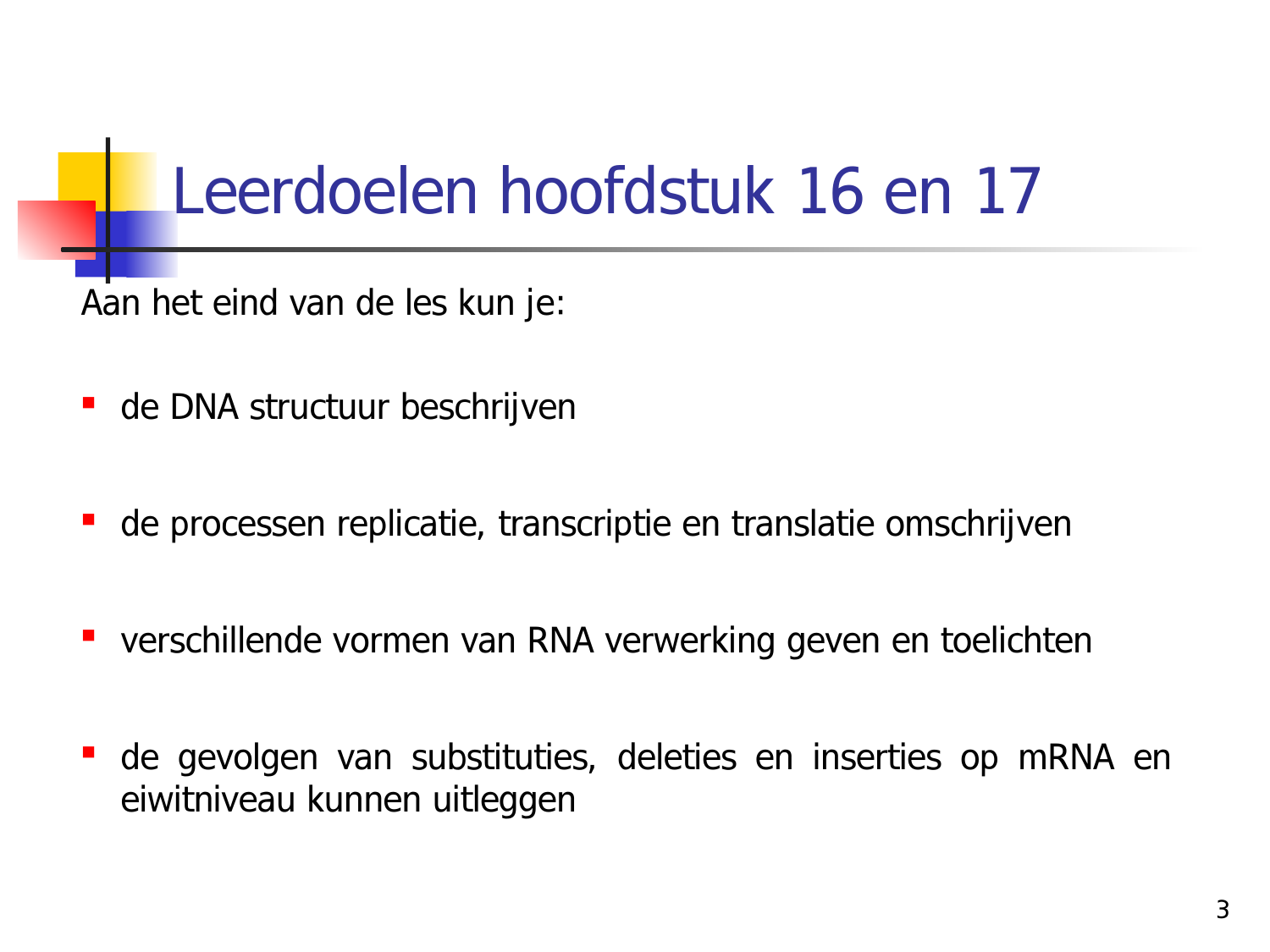

# Leerdoelen hoofdstuk 16 en 17
Aan het eind van de les kun je:

de DNA structuur beschrijven

de processen replicatie, transcriptie en translatie omschrijven

verschillende vormen van RNA verwerking geven en toelichten

de gevolgen van substituties, deleties en inserties op mRNA en eiwitniveau kunnen uitleggen

3